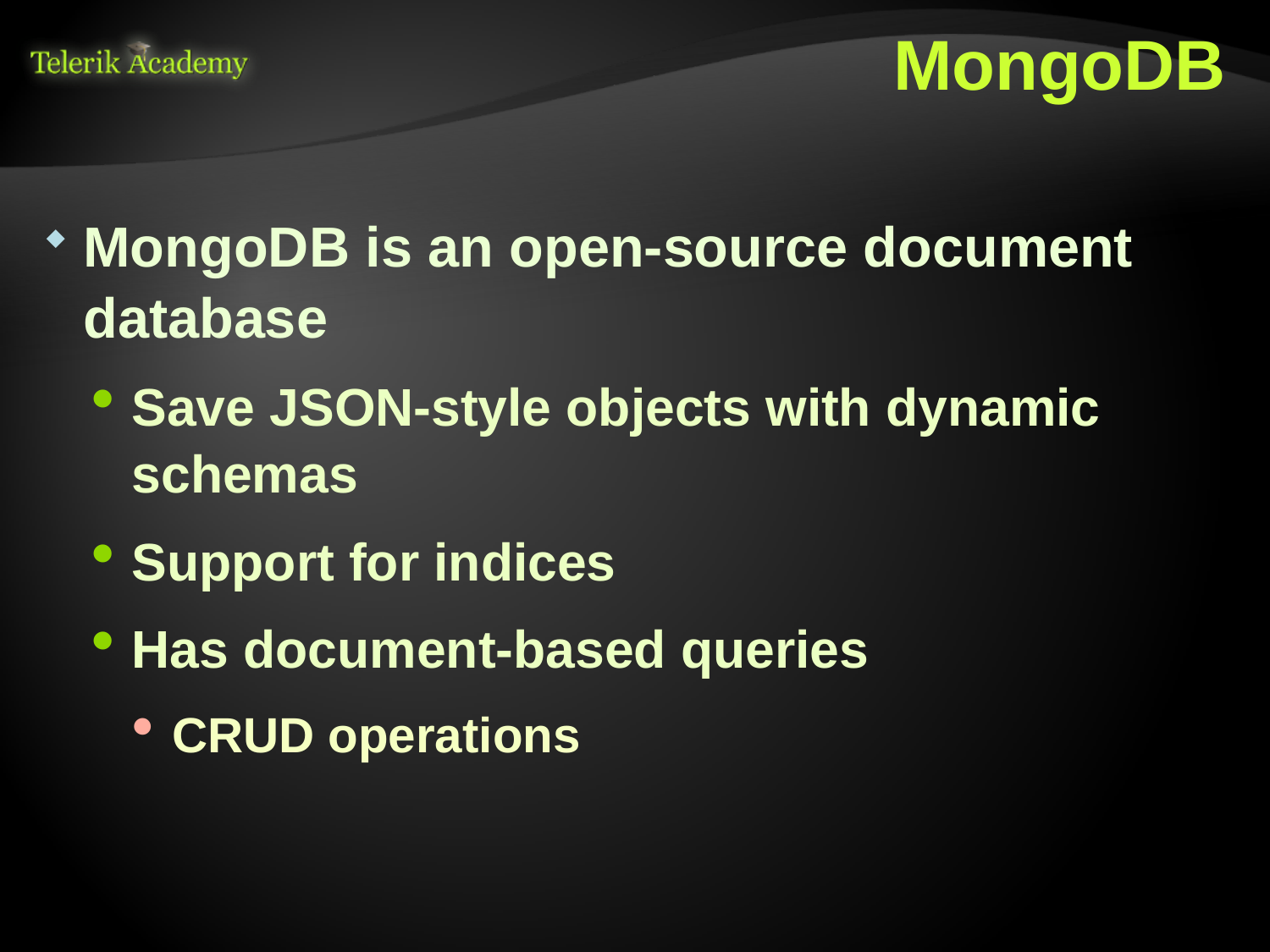

# MongoDB
MongoDB is an open-source document database
Save JSON-style objects with dynamic schemas
Support for indices
Has document-based queries
CRUD operations